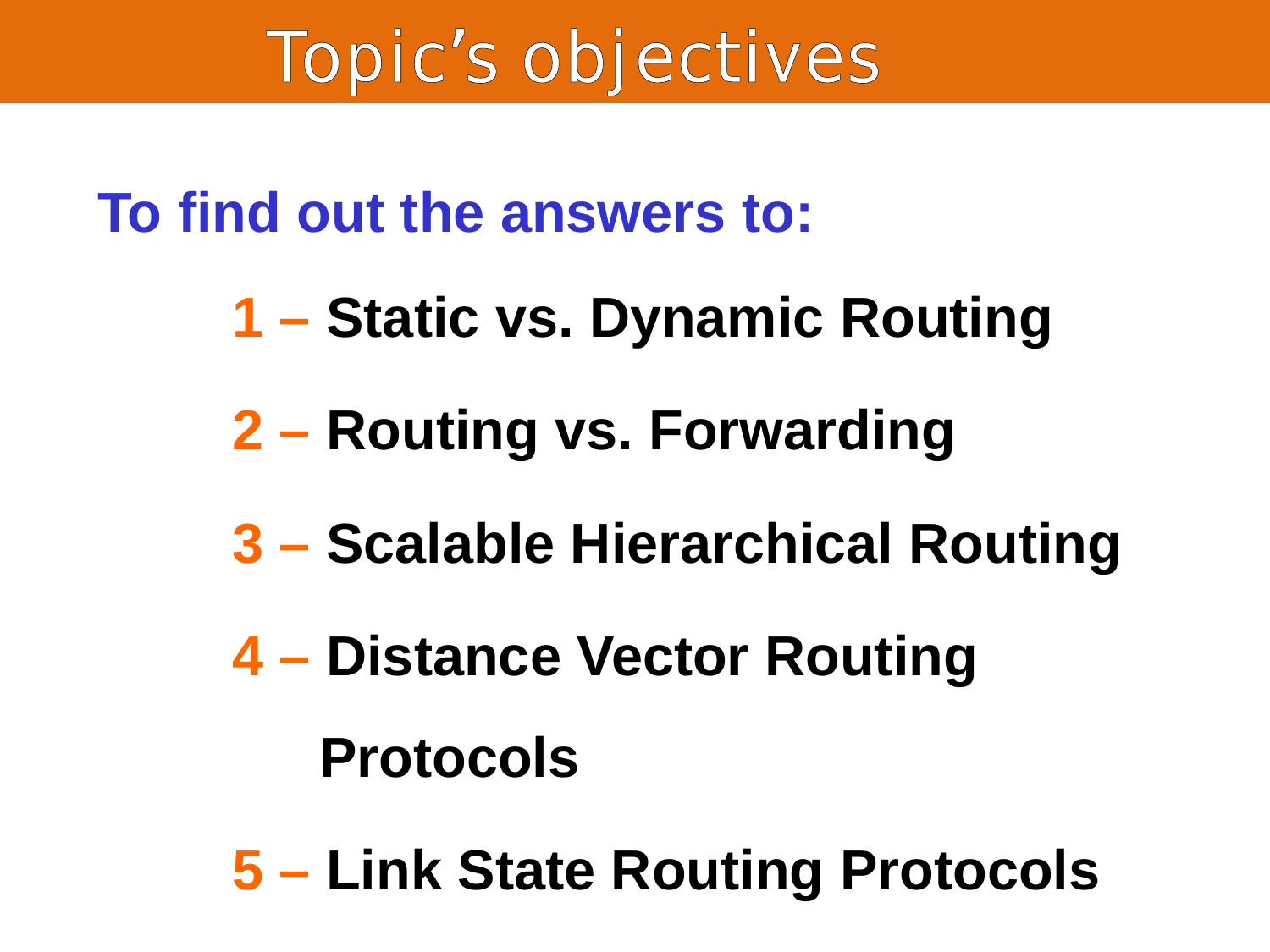

Topic’s objectives

To find out the answers to:
1 – Static vs. Dynamic Routing
2 – Routing vs. Forwarding
3 – Scalable Hierarchical Routing
4 – Distance Vector Routing Protocols
5 – Link State Routing Protocols